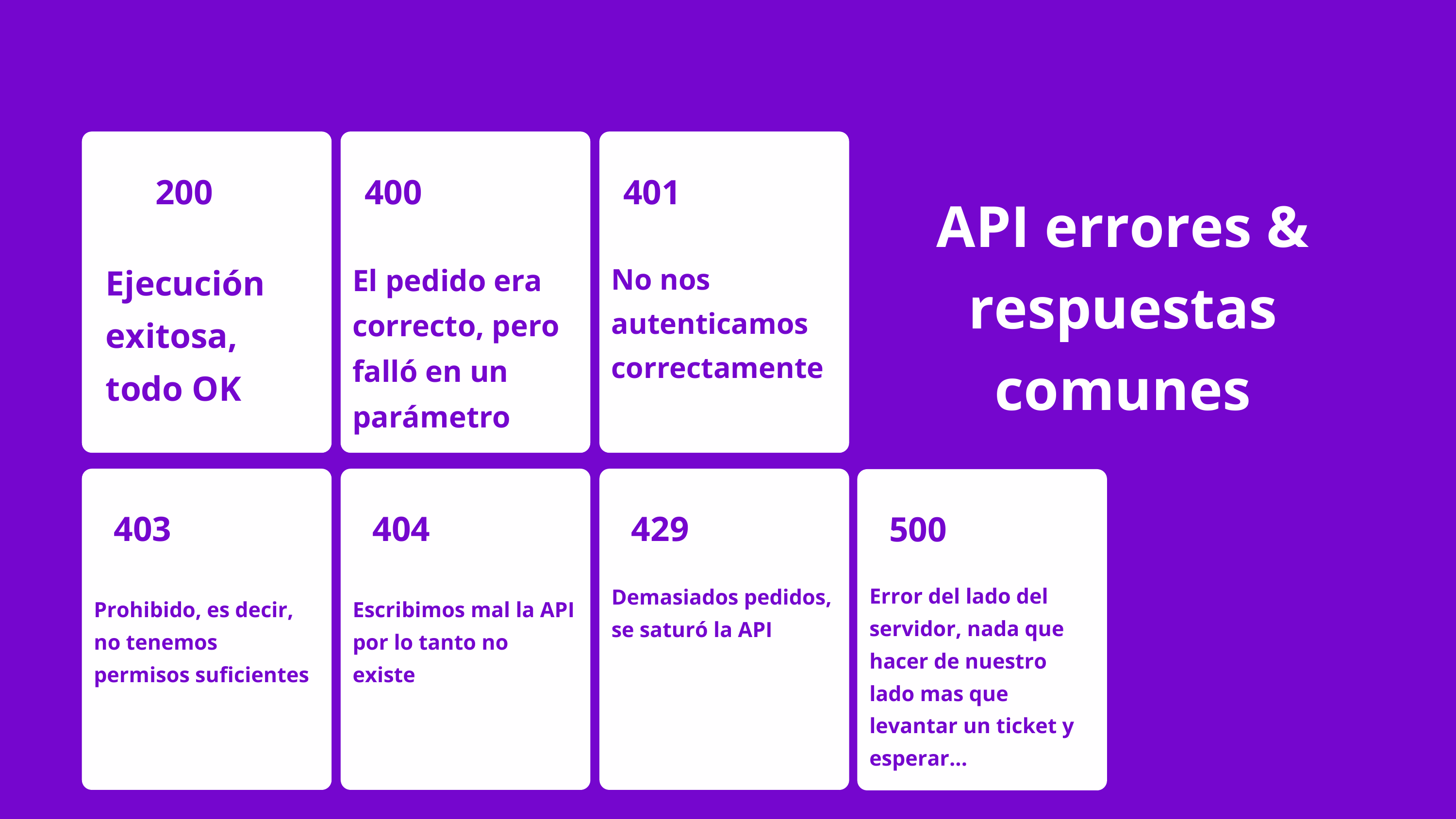

200
400
401
API errores & respuestas comunes
Ejecución exitosa, todo OK
El pedido era correcto, pero falló en un parámetro
No nos autenticamos correctamente

403
404
429
500
Error del lado del servidor, nada que hacer de nuestro lado mas que levantar un ticket y esperar...
Demasiados pedidos, se saturó la API
Prohibido, es decir, no tenemos permisos suficientes
Escribimos mal la API por lo tanto no existe